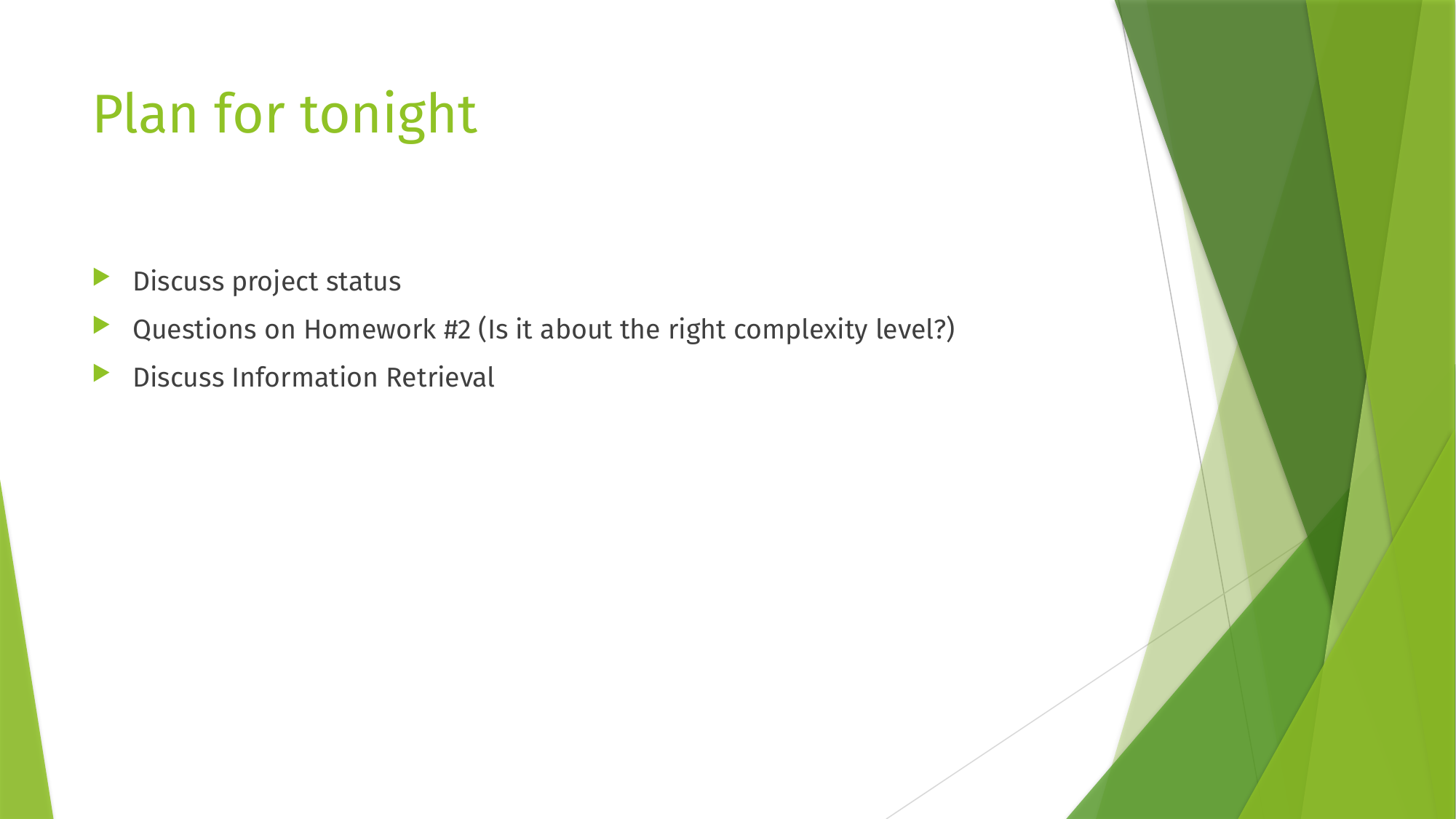

# Plan for tonight
Discuss project status
Questions on Homework #2 (Is it about the right complexity level?)
Discuss Information Retrieval